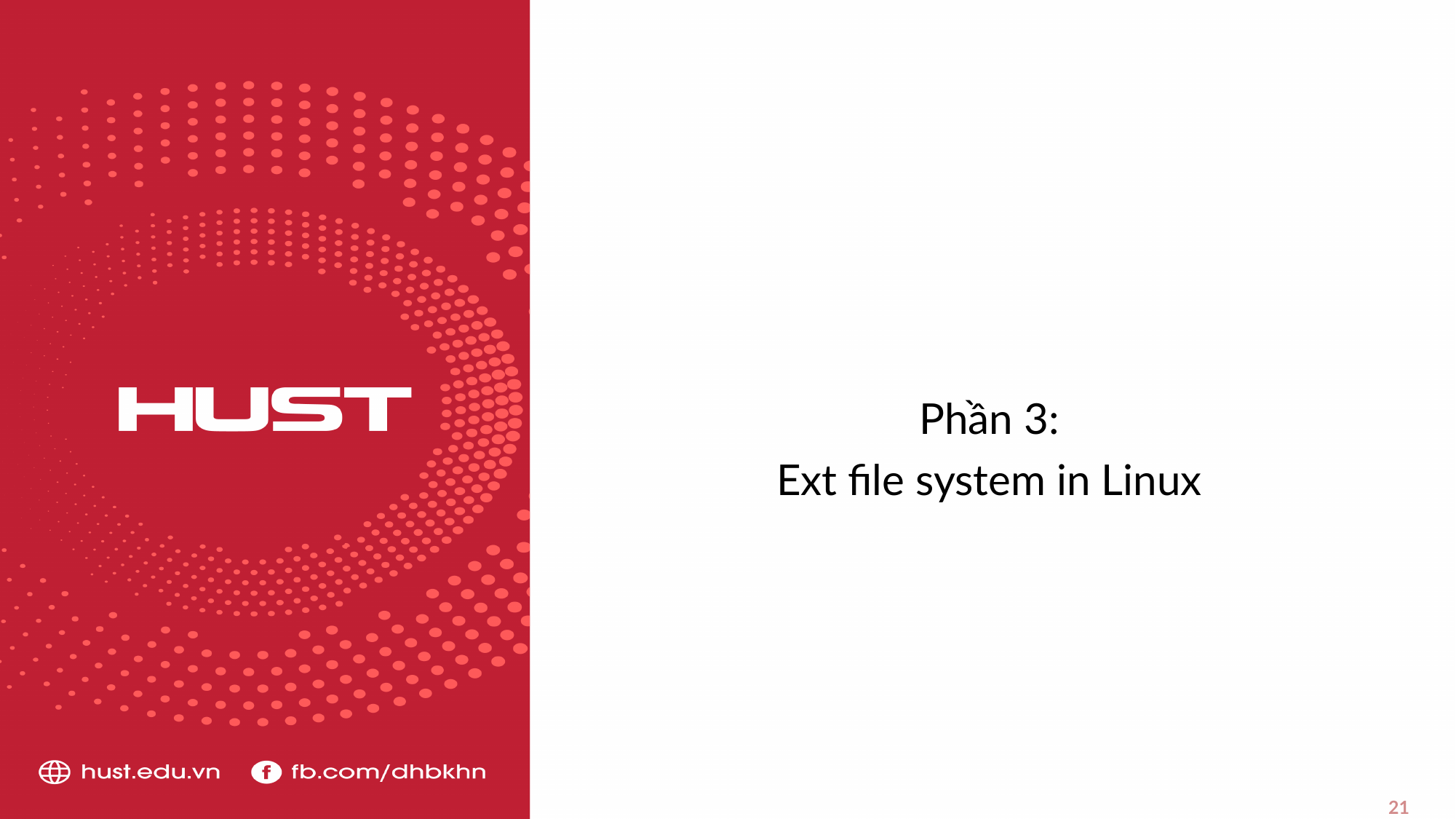

#
Phần 3:
Ext file system in Linux
21